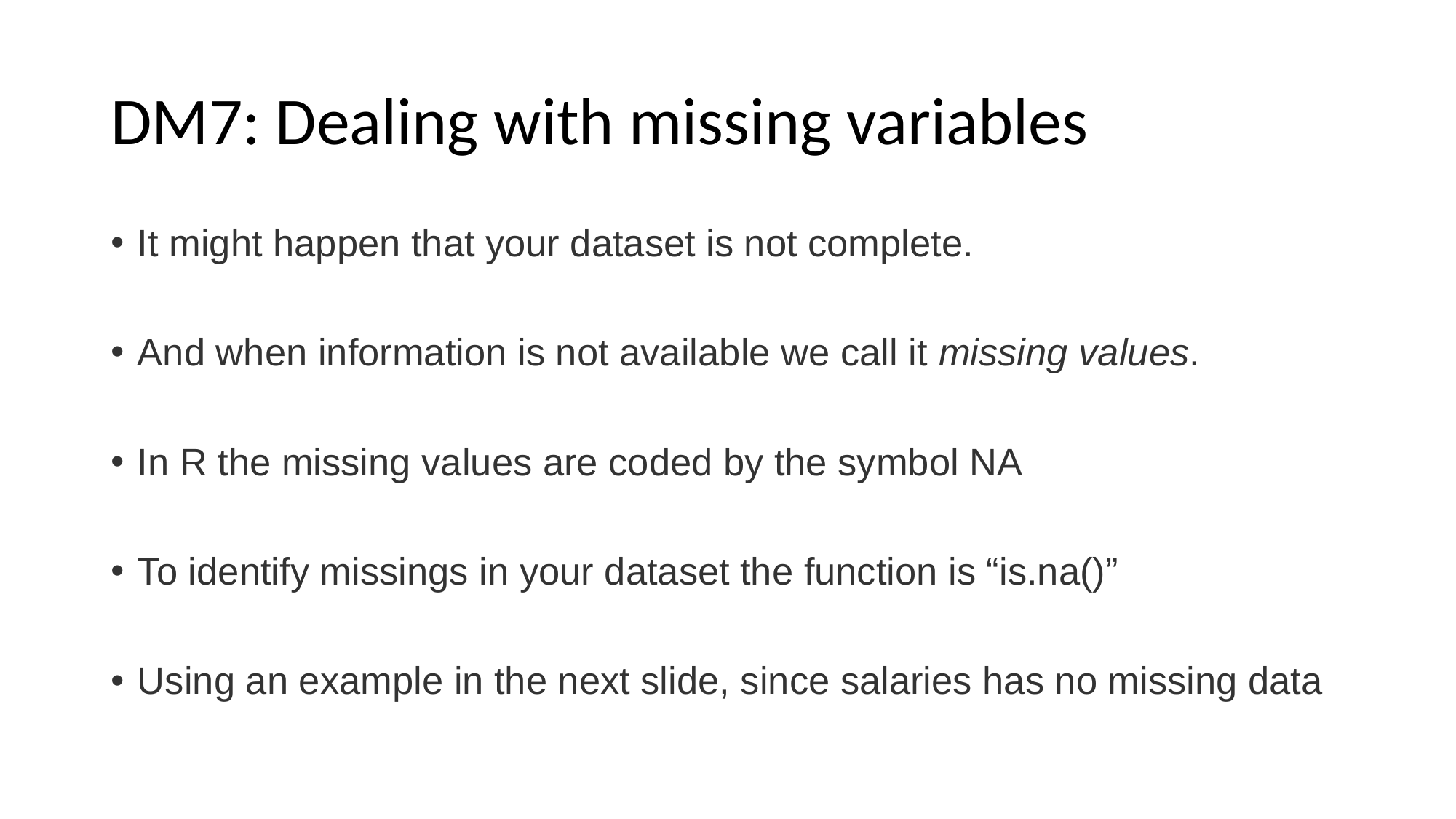

# DM7: Dealing with missing variables
It might happen that your dataset is not complete.

And when information is not available we call it missing values.

In R the missing values are coded by the symbol NA

To identify missings in your dataset the function is “is.na()”

Using an example in the next slide, since salaries has no missing data